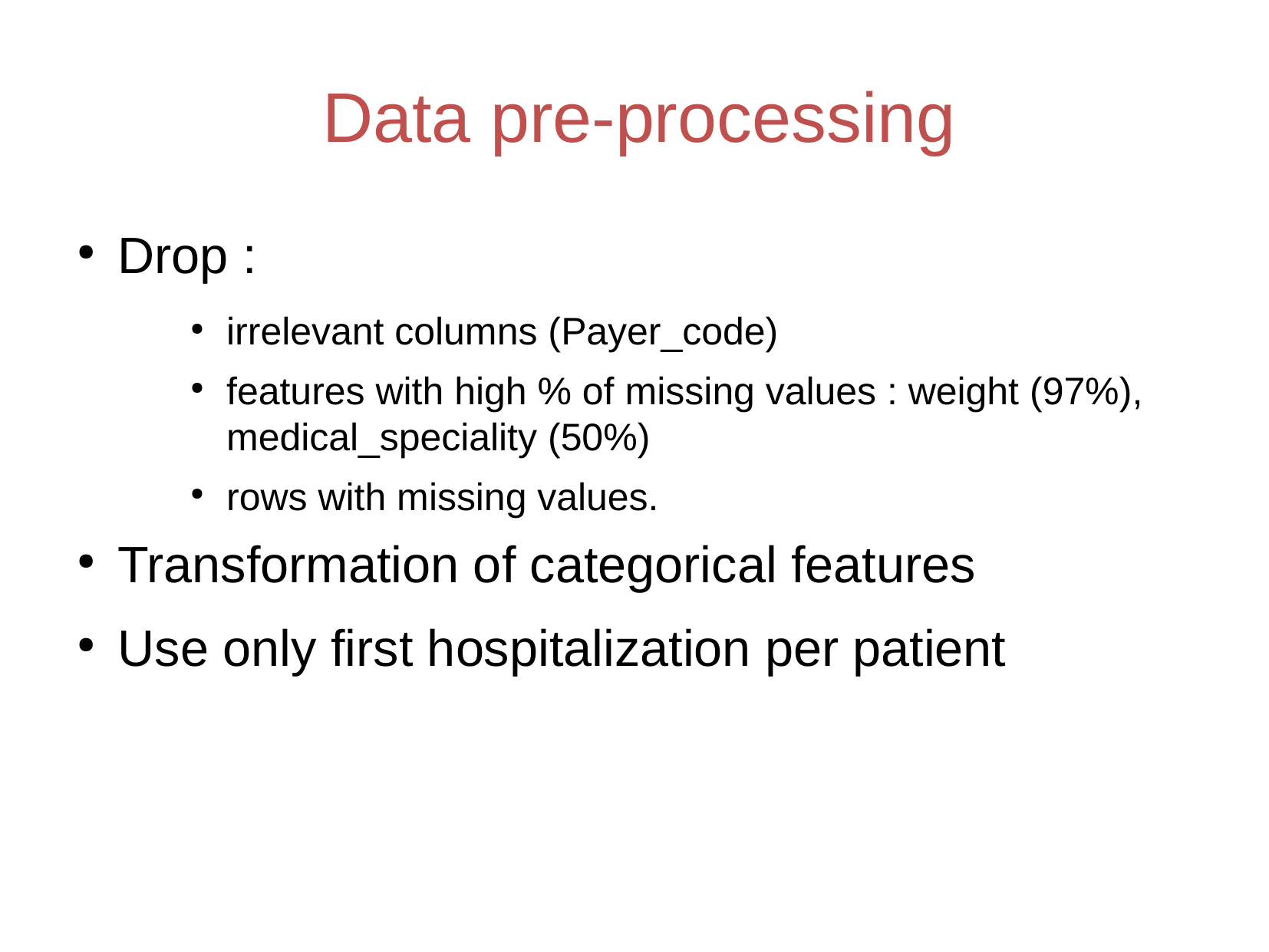

Data pre-processing
Drop :
irrelevant columns (Payer_code)
features with high % of missing values : weight (97%), medical_speciality (50%)
rows with missing values.
Transformation of categorical features
Use only first hospitalization per patient